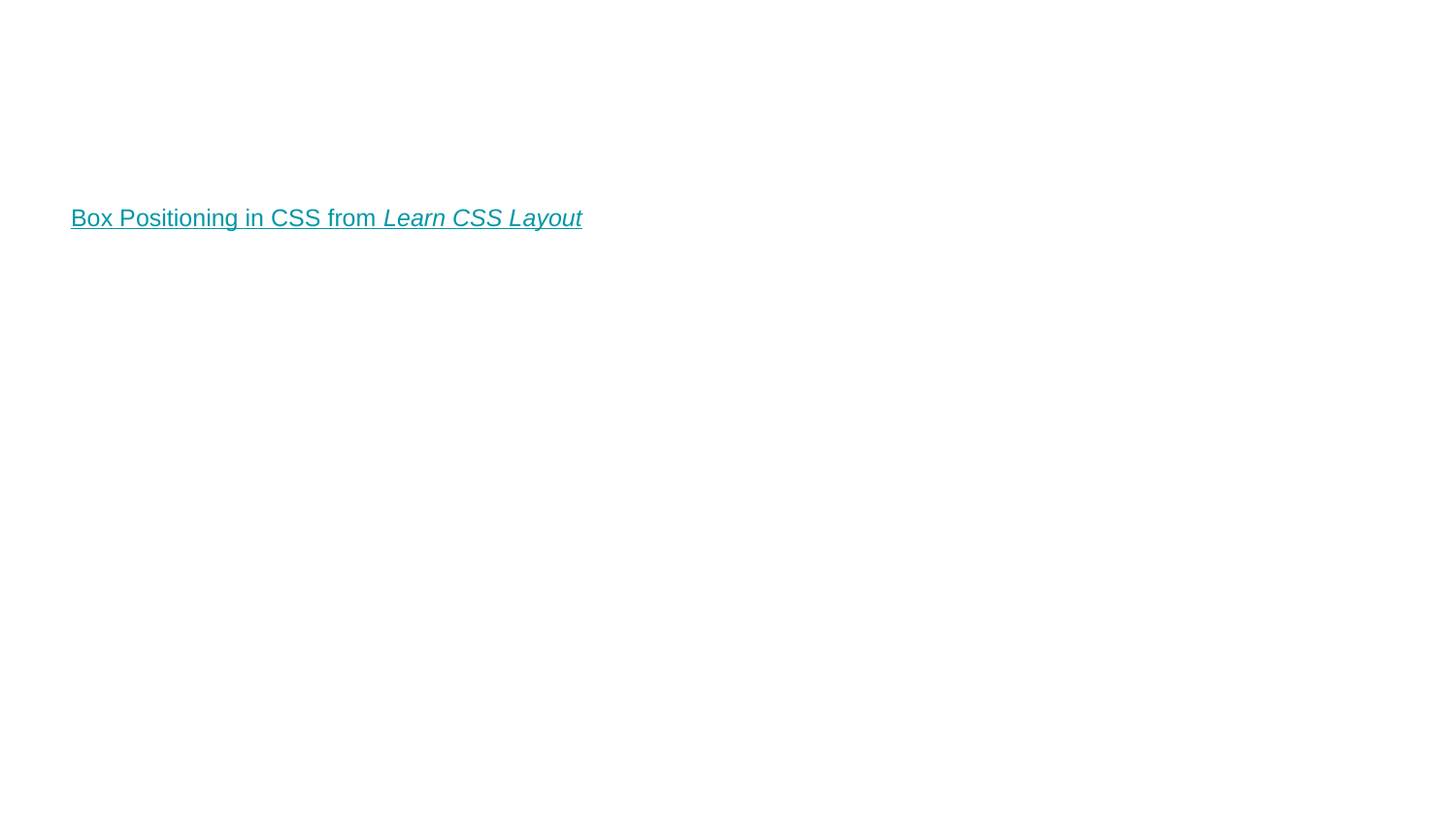

#
 Box Positioning in CSS from Learn CSS Layout